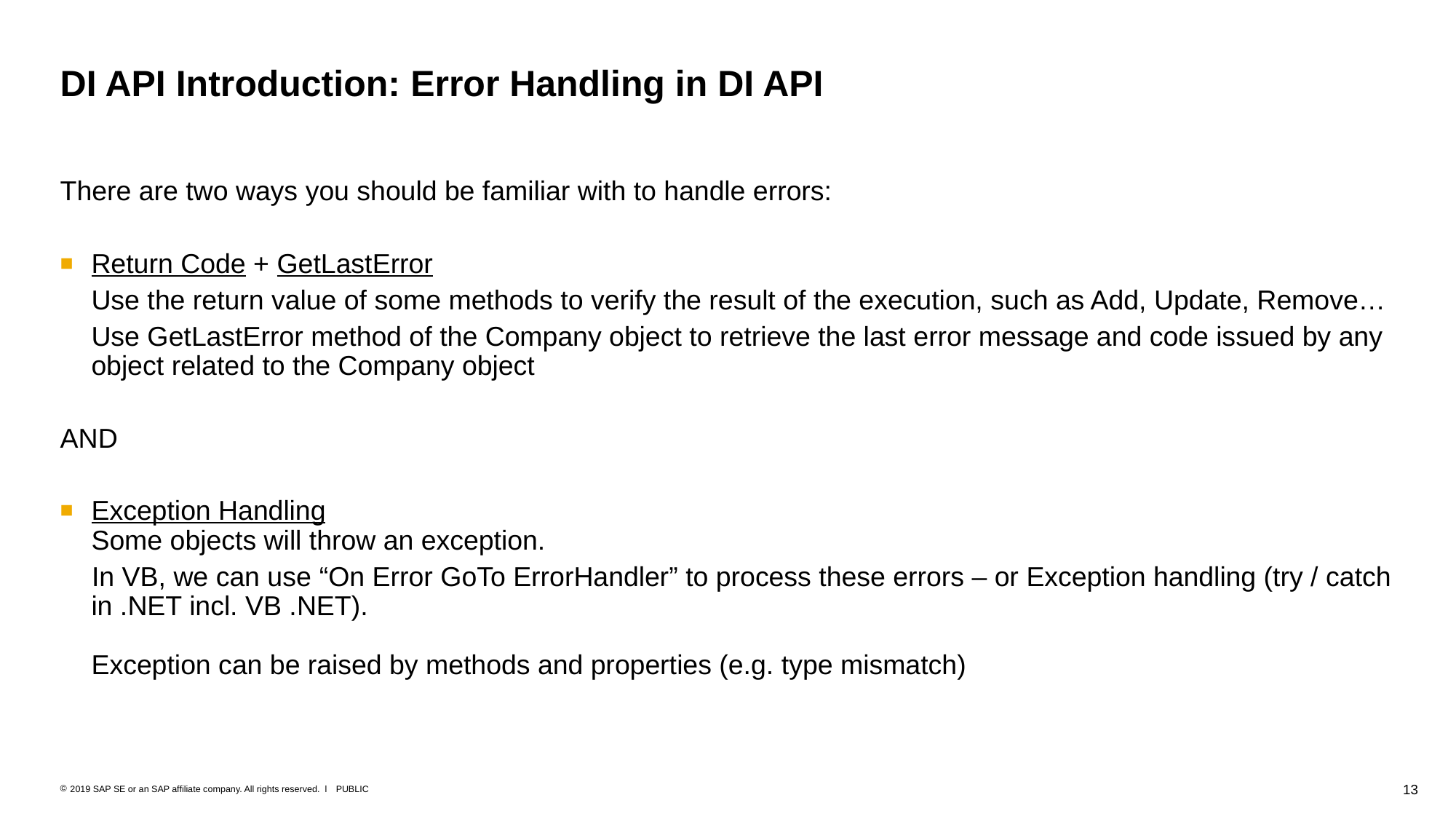

# DI API Introduction: Error Handling in DI API
There are two ways you should be familiar with to handle errors:

Return Code + GetLastError
	Use the return value of some methods to verify the result of the execution, such as Add, Update, Remove…
	Use GetLastError method of the Company object to retrieve the last error message and code issued by any object related to the Company object

AND

Exception Handling
Some objects will throw an exception.
In VB, we can use “On Error GoTo ErrorHandler” to process these errors – or Exception handling (try / catch in .NET incl. VB .NET).
Exception can be raised by methods and properties (e.g. type mismatch)